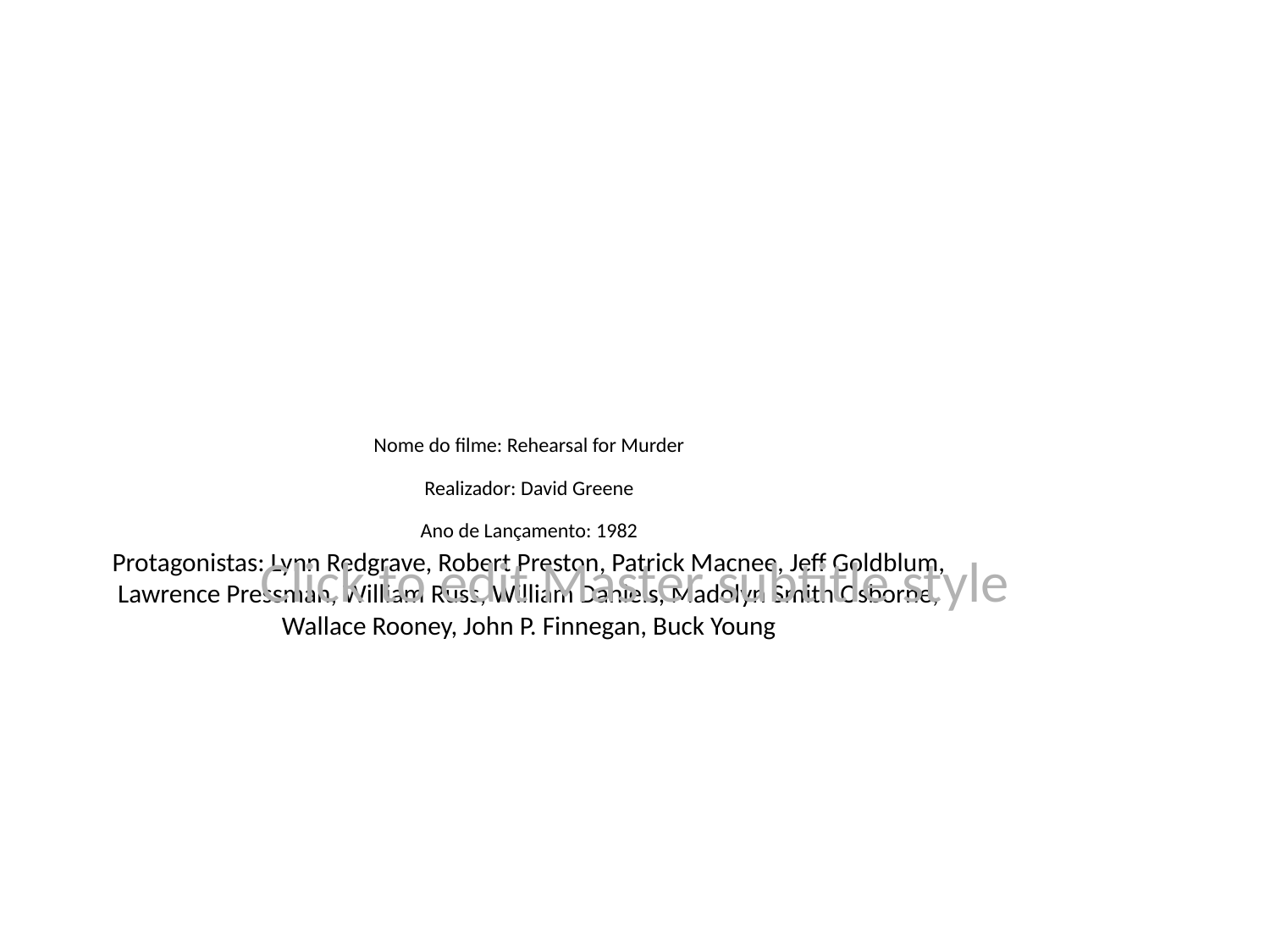

# Nome do filme: Rehearsal for Murder
Realizador: David Greene
Ano de Lançamento: 1982
Protagonistas: Lynn Redgrave, Robert Preston, Patrick Macnee, Jeff Goldblum, Lawrence Pressman, William Russ, William Daniels, Madolyn Smith Osborne, Wallace Rooney, John P. Finnegan, Buck Young
Click to edit Master subtitle style